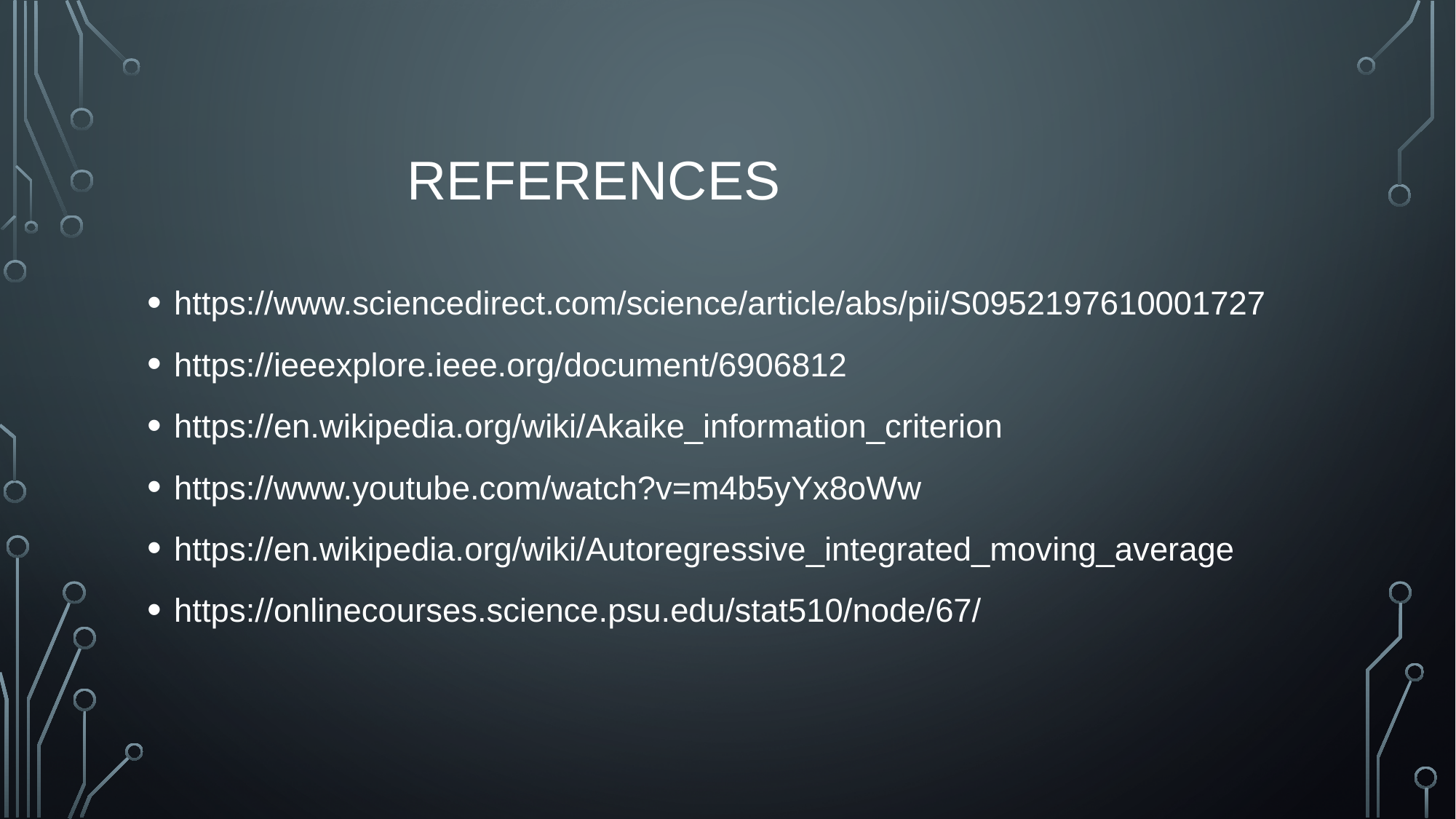

# References
https://www.sciencedirect.com/science/article/abs/pii/S0952197610001727
https://ieeexplore.ieee.org/document/6906812
https://en.wikipedia.org/wiki/Akaike_information_criterion
https://www.youtube.com/watch?v=m4b5yYx8oWw
https://en.wikipedia.org/wiki/Autoregressive_integrated_moving_average
https://onlinecourses.science.psu.edu/stat510/node/67/